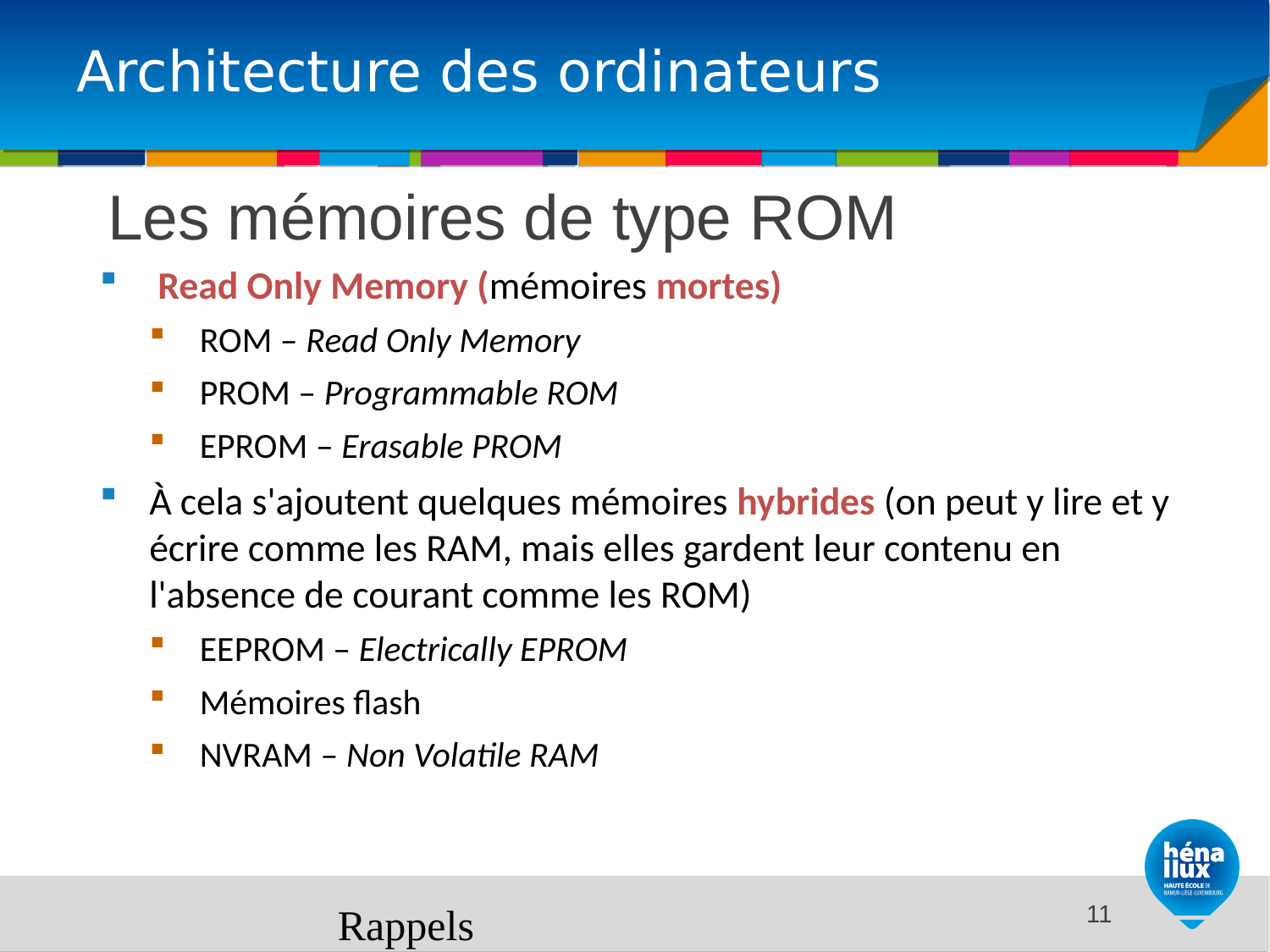

# Architecture des ordinateurs
Les mémoires de type ROM
 Read Only Memory (mémoires mortes)
ROM – Read Only Memory
PROM – Programmable ROM
EPROM – Erasable PROM
À cela s'ajoutent quelques mémoires hybrides (on peut y lire et y écrire comme les RAM, mais elles gardent leur contenu en l'absence de courant comme les ROM)
EEPROM – Electrically EPROM
Mémoires flash
NVRAM – Non Volatile RAM
Rappels
11